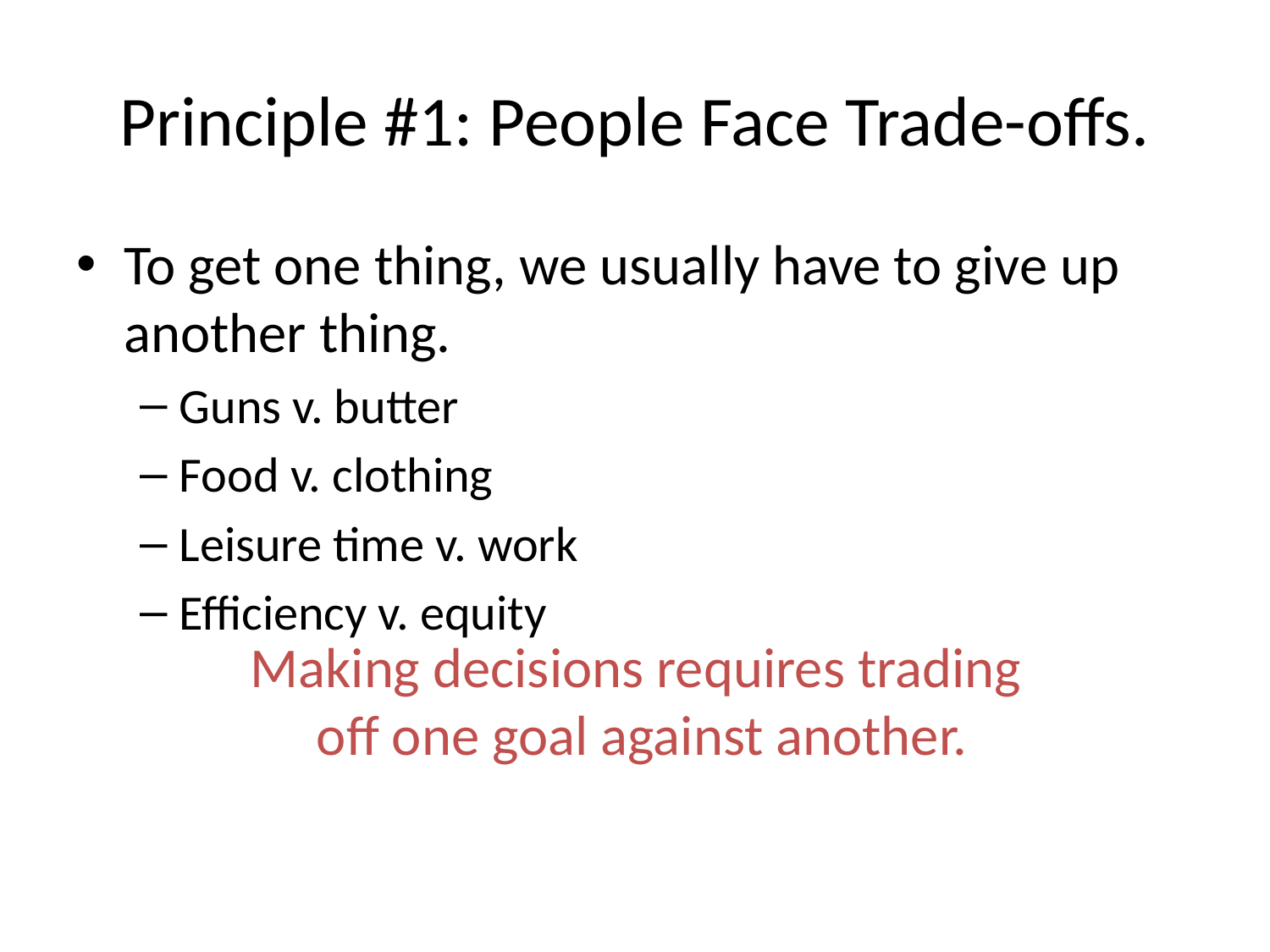

# Principle #1: People Face Trade-offs.
To get one thing, we usually have to give up another thing.
Guns v. butter
Food v. clothing
Leisure time v. work
Efficiency v. equity
Making decisions requires trading
off one goal against another.